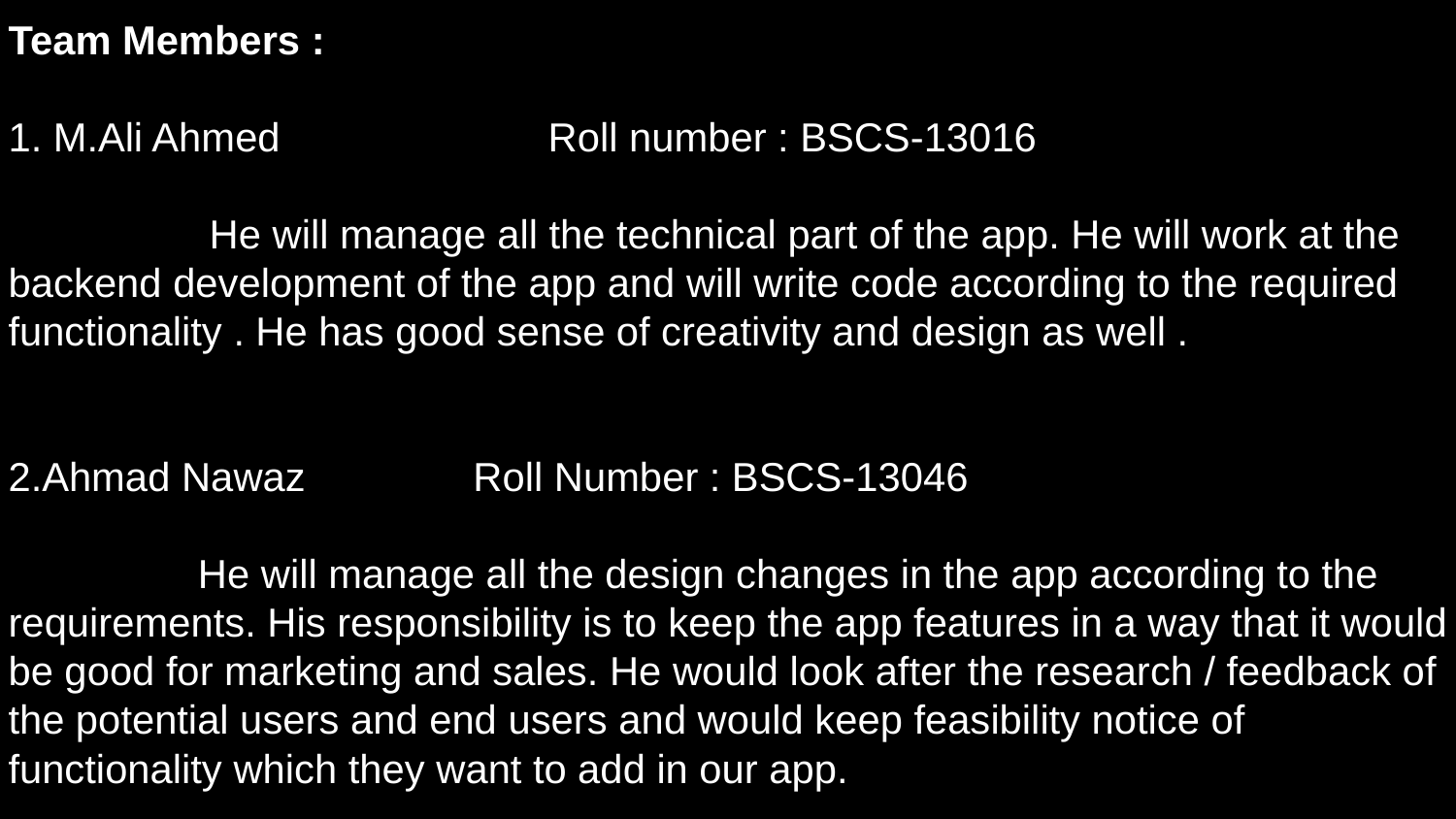

Team Members :

1. M.Ali Ahmed                        Roll number : BSCS-13016

                  He will manage all the technical part of the app. He will work at the backend development of the app and will write code according to the required functionality . He has good sense of creativity and design as well .

2.Ahmad Nawaz               Roll Number : BSCS-13046

                 He will manage all the design changes in the app according to the requirements. His responsibility is to keep the app features in a way that it would be good for marketing and sales. He would look after the research / feedback of the potential users and end users and would keep feasibility notice of functionality which they want to add in our app.